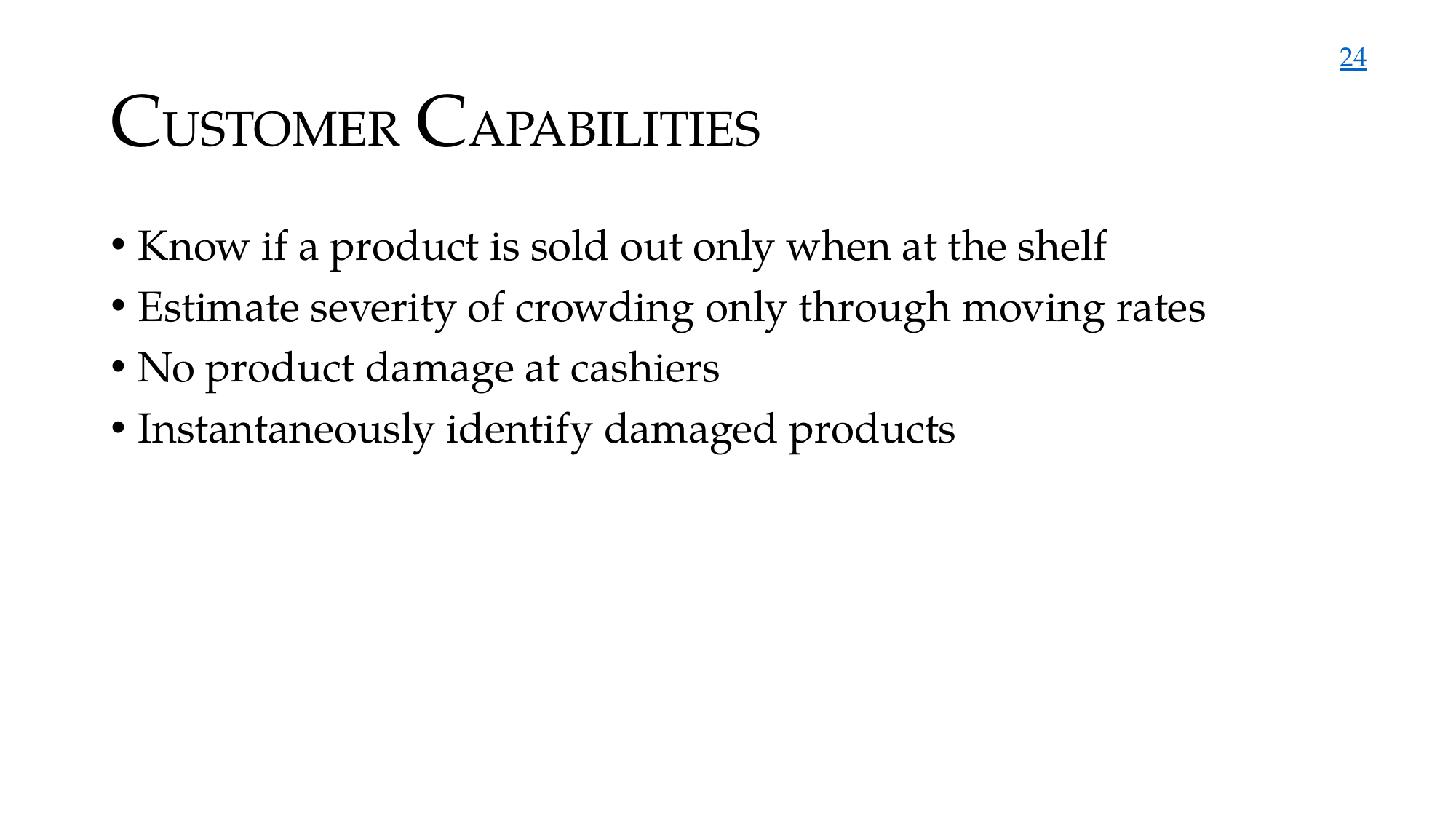

24
# CUSTOMER CAPABILITIES
Know if a product is sold out only when at the shelf
Estimate severity of crowding only through moving rates
No product damage at cashiers
Instantaneously identify damaged products